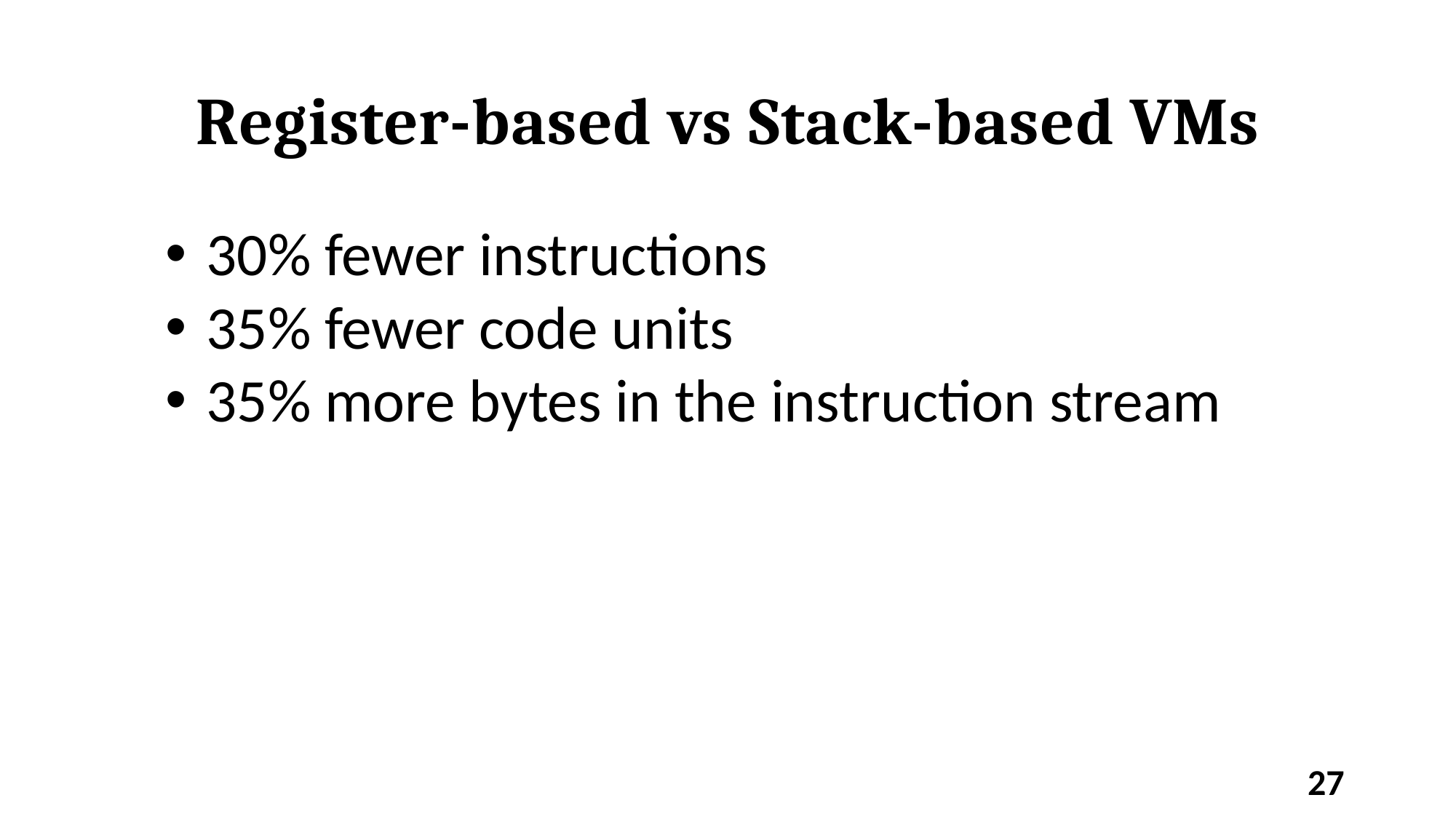

# Register-based vs Stack-based VMs
 30% fewer instructions
 35% fewer code units
 35% more bytes in the instruction stream

27